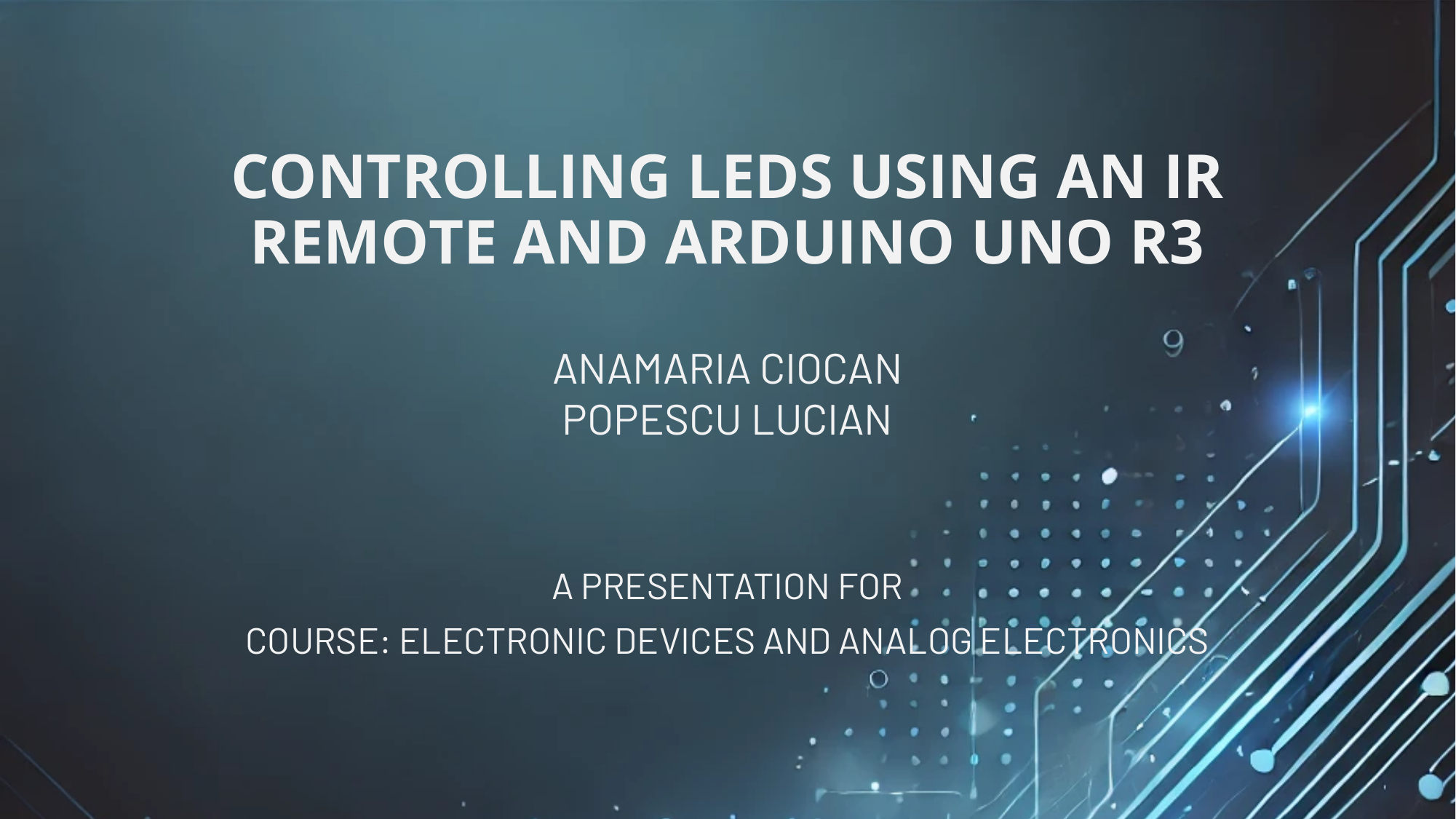

# CONTROLLING LEDS USING AN IR REMOTE AND ARDUINO UNO R3
ANAMARIA CIOCAN
POPESCU LUCIAN

A PRESENTATION FOR
COURSE: ELECTRONIC DEVICES AND ANALOG ELECTRONICS